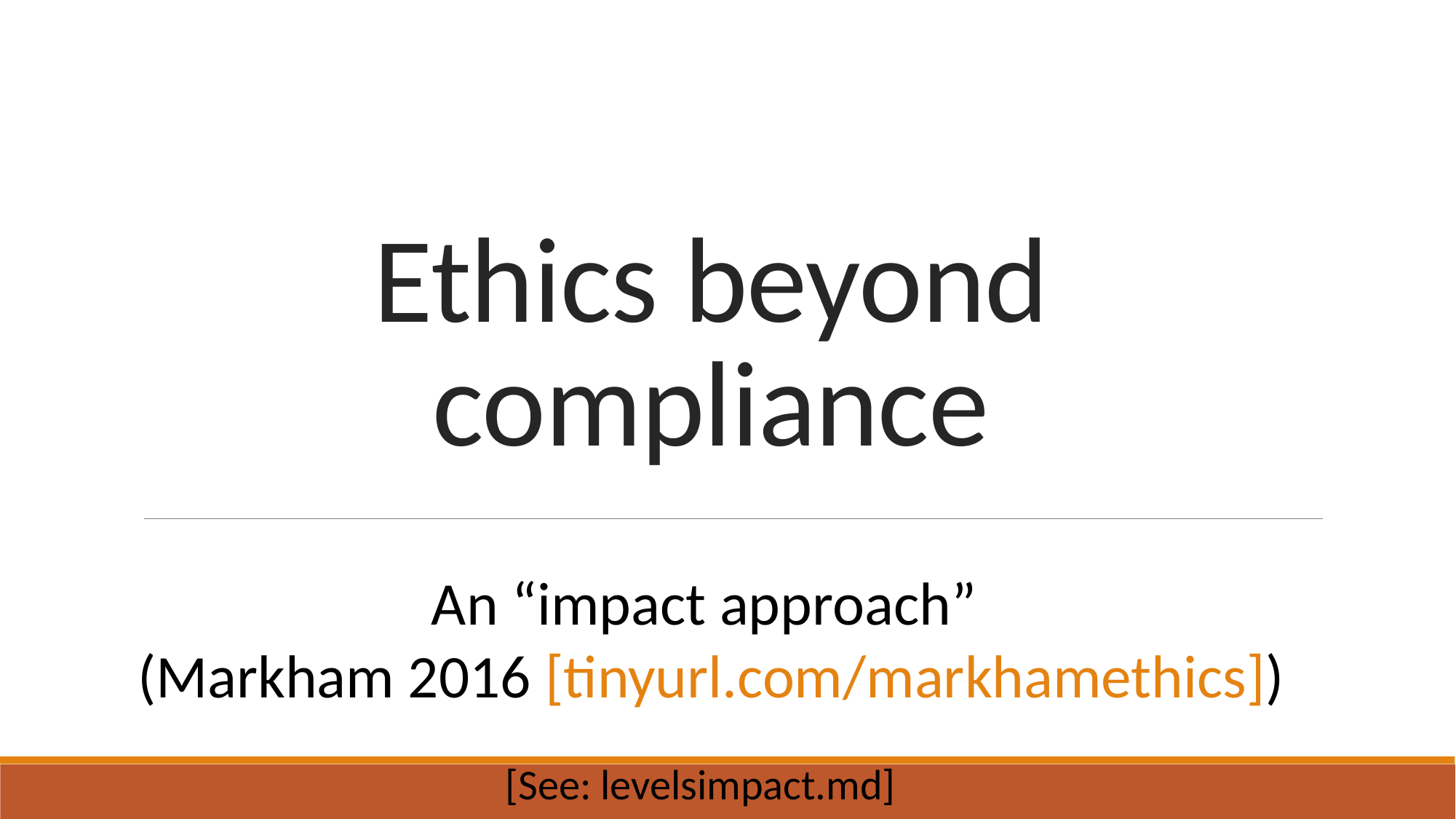

# Ethics beyond compliance
An “impact approach”
(Markham 2016 [tinyurl.com/markhamethics])
[See: levelsimpact.md]